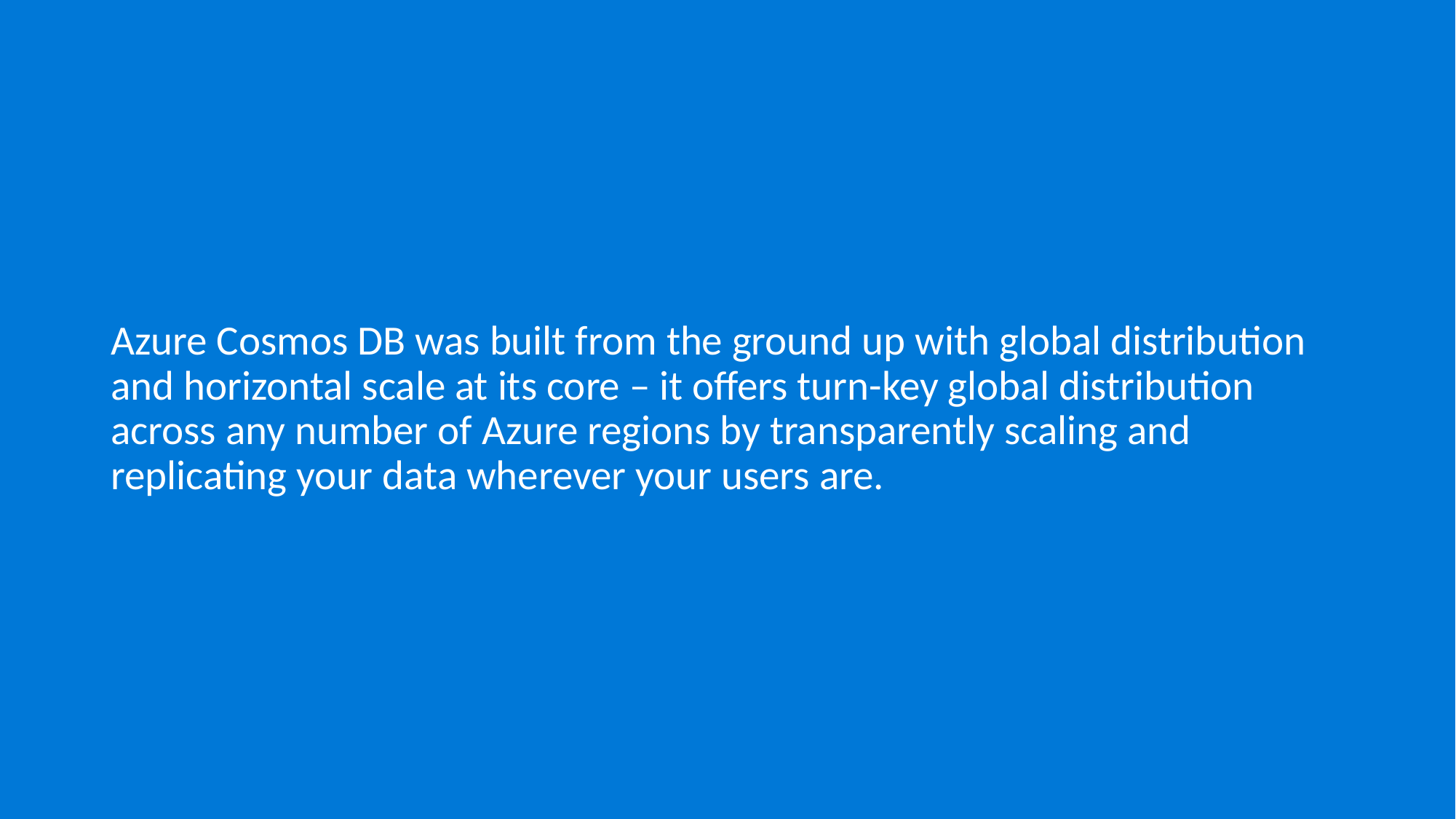

Azure Cosmos DB was built from the ground up with global distribution and horizontal scale at its core – it offers turn-key global distribution across any number of Azure regions by transparently scaling and replicating your data wherever your users are.